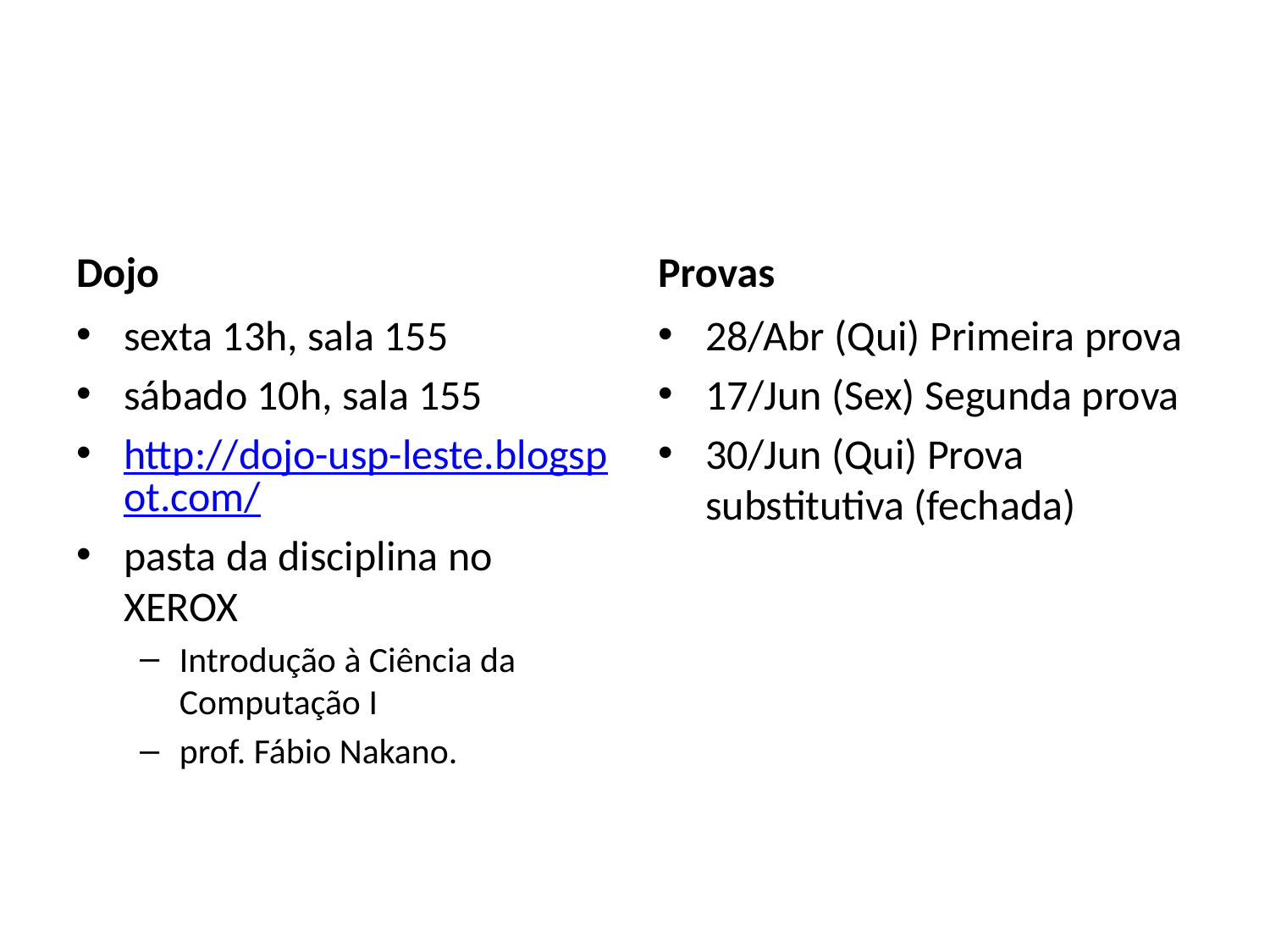

#
Dojo
Provas
sexta 13h, sala 155
sábado 10h, sala 155
http://dojo-usp-leste.blogspot.com/
pasta da disciplina no XEROX
Introdução à Ciência da Computação I
prof. Fábio Nakano.

28/Abr (Qui) Primeira prova
17/Jun (Sex) Segunda prova
30/Jun (Qui) Prova substitutiva (fechada)